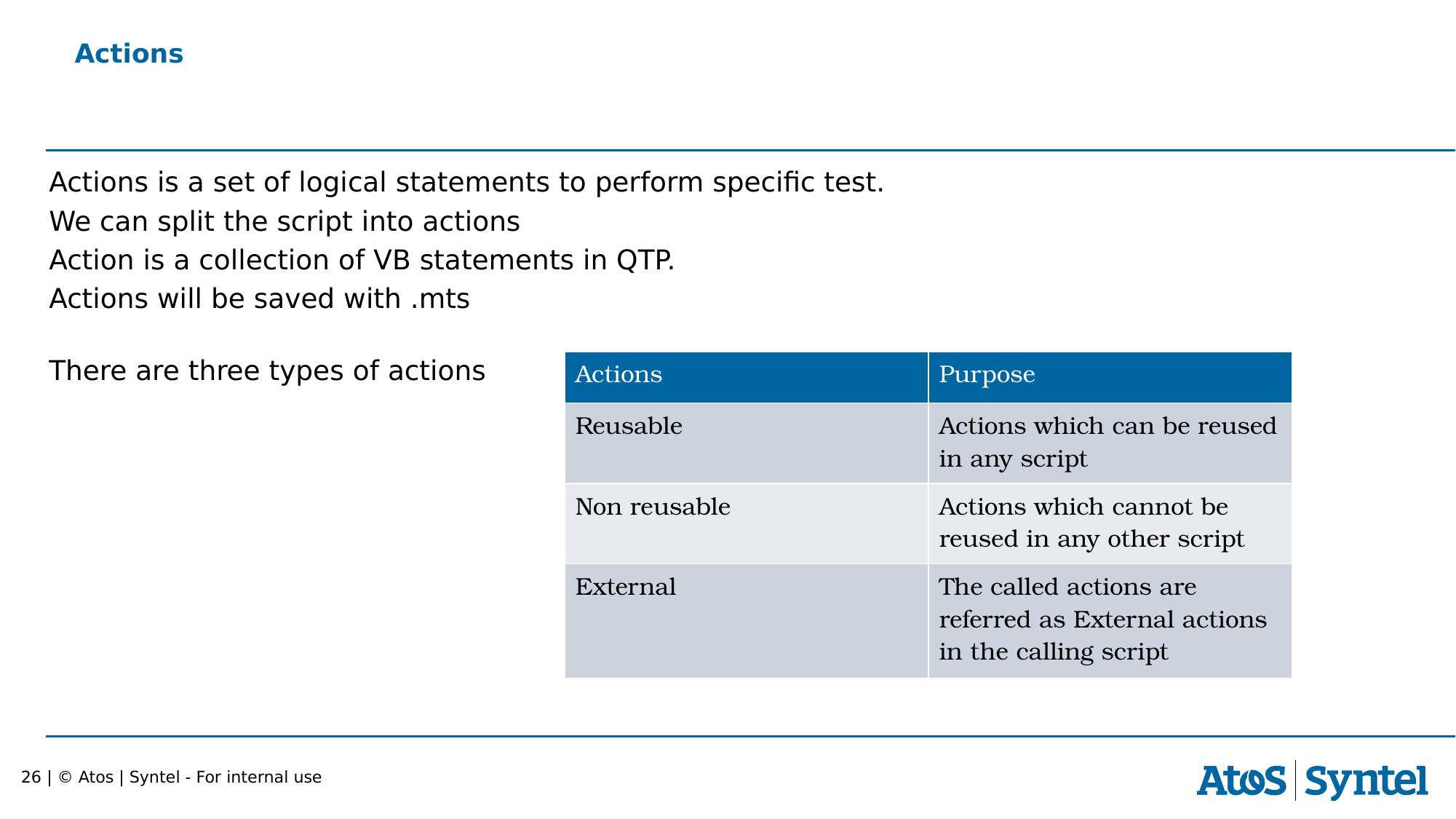

# Actions
Actions is a set of logical statements to perform specific test.
We can split the script into actions
Action is a collection of VB statements in QTP.
Actions will be saved with .mts
There are three types of actions

| Actions | Purpose |
| --- | --- |
| Reusable | Actions which can be reused in any script |
| Non reusable | Actions which cannot be reused in any other script |
| External | The called actions are referred as External actions in the calling script |